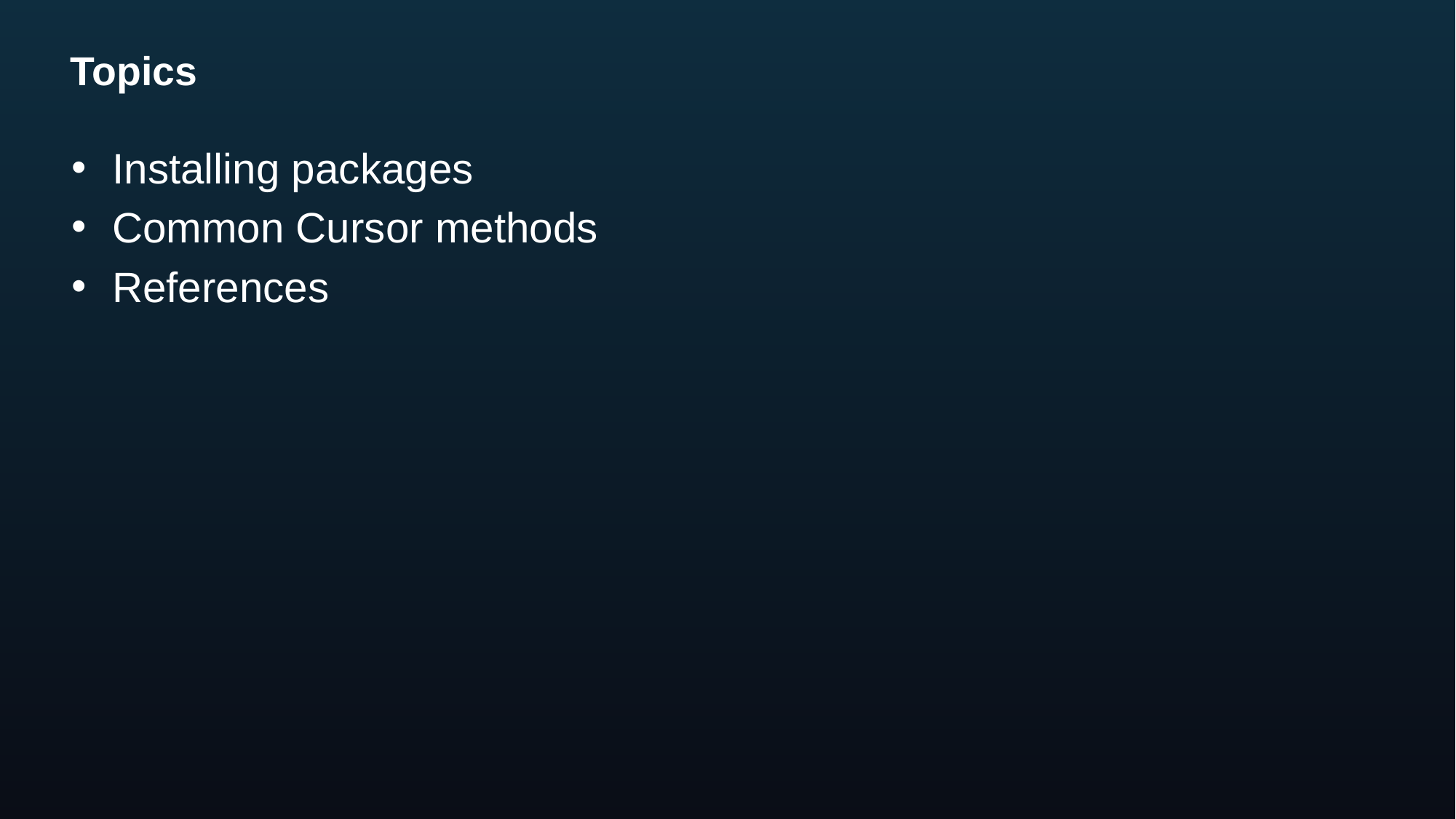

# Topics
Installing packages
Common Cursor methods
References